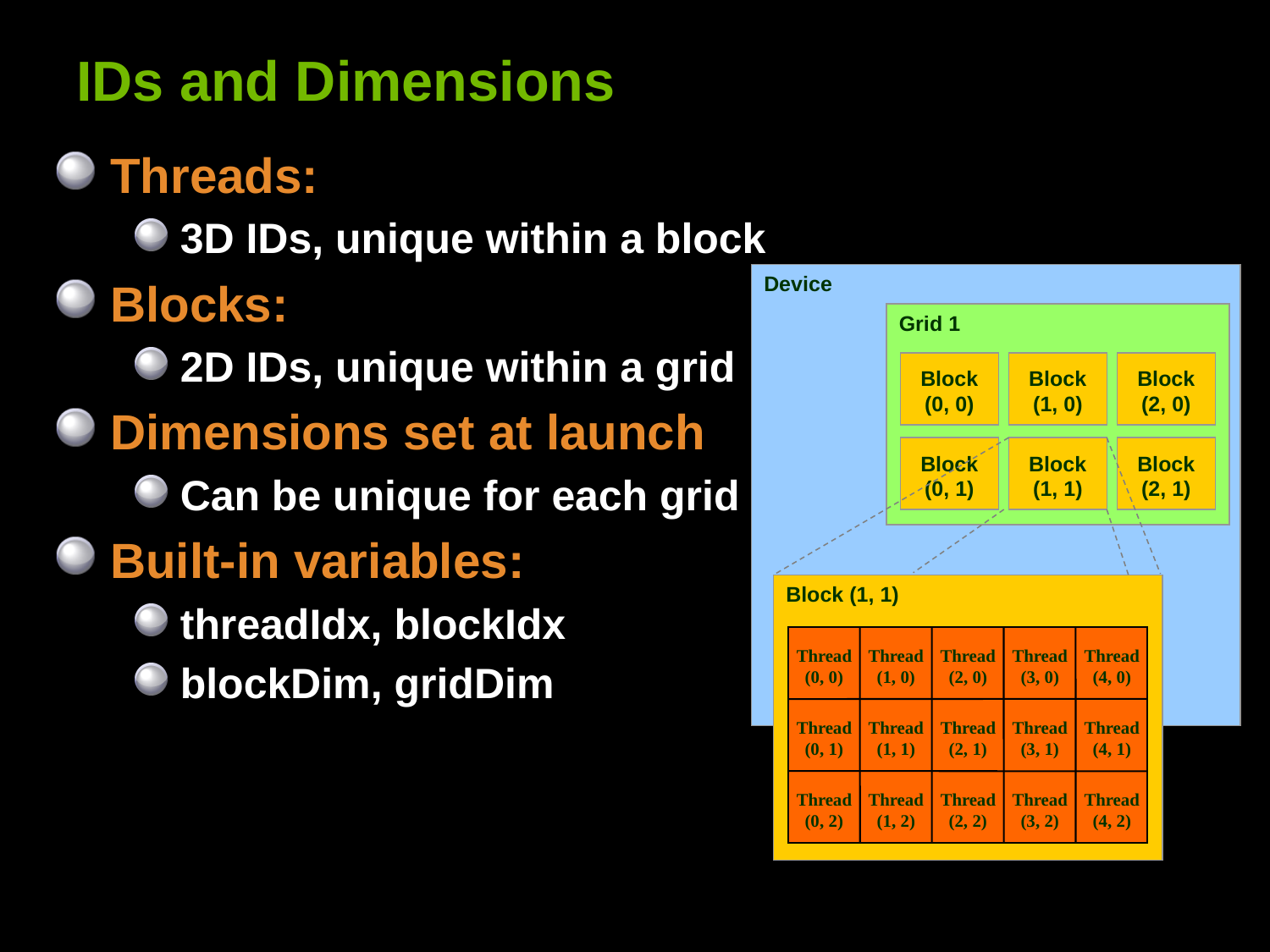

# IDs and Dimensions
Threads:
3D IDs, unique within a block
Blocks:
2D IDs, unique within a grid
Dimensions set at launch
Can be unique for each grid
Built-in variables:
threadIdx, blockIdx
blockDim, gridDim

Device
Grid 1
Block
(0, 0)
Block
(1, 0)
Block
(2, 0)
Block
(0, 1)
Block
(1, 1)
Block
(2, 1)

Block (1, 1)

Thread
(0, 0)
Thread
(1, 0)
Thread
(2, 0)
Thread
(3, 0)
Thread
(4, 0)
Thread
(0, 1)
Thread
(1, 1)
Thread
(2, 1)
Thread
(3, 1)
Thread
(4, 1)
Thread
(0, 2)
Thread
(1, 2)
Thread
(2, 2)
Thread
(3, 2)
Thread
(4, 2)